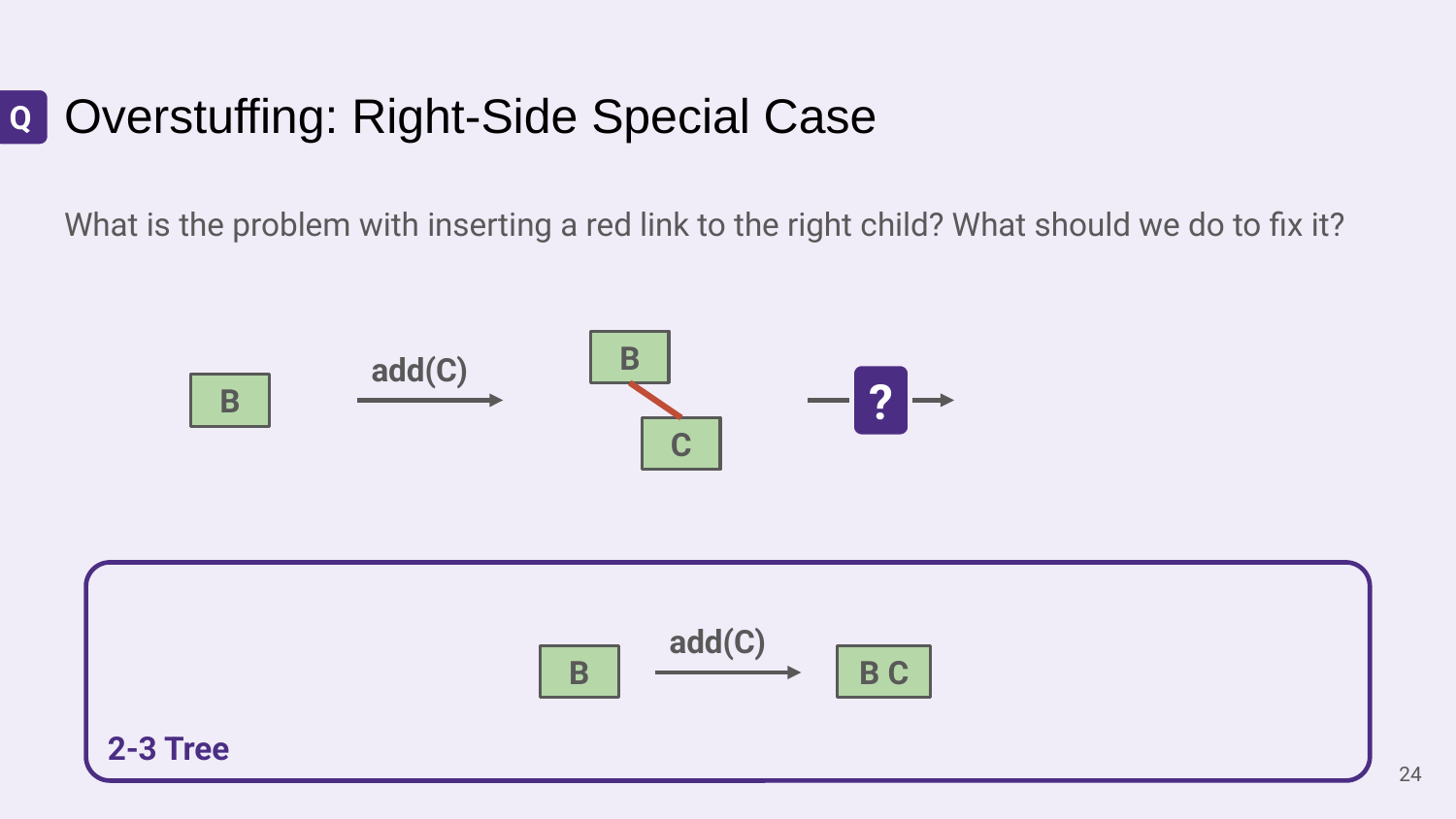

# Overstuffing: Right-Side Special Case
Q
What is the problem with inserting a red link to the right child? What should we do to fix it?
B
C
add(C)
?
B
2-3 Tree
add(C)
B
B C
24